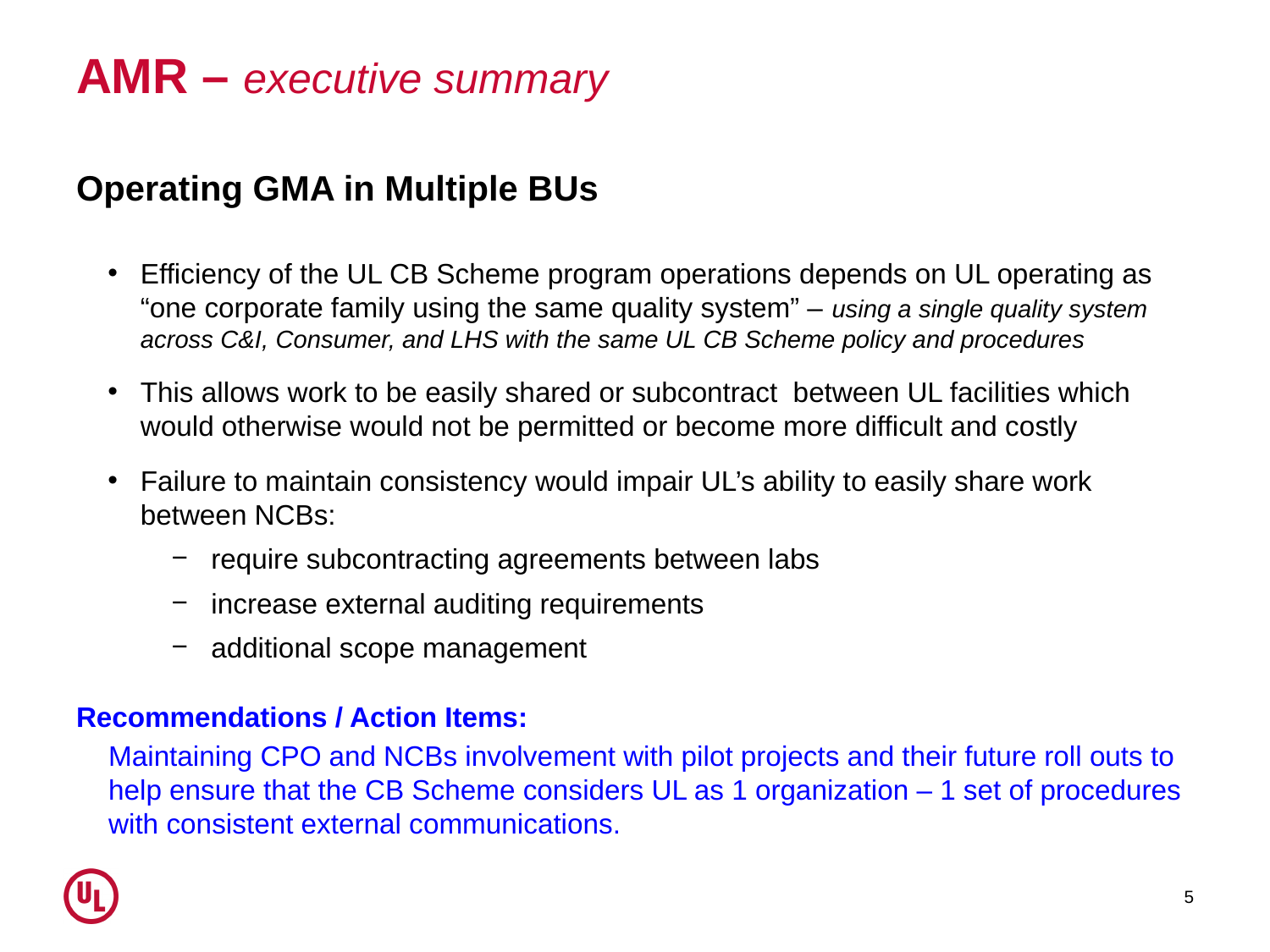

# AMR – executive summary
Operating GMA in Multiple BUs

Efficiency of the UL CB Scheme program operations depends on UL operating as “one corporate family using the same quality system” – using a single quality system across C&I, Consumer, and LHS with the same UL CB Scheme policy and procedures
This allows work to be easily shared or subcontract  between UL facilities which would otherwise would not be permitted or become more difficult and costly
Failure to maintain consistency would impair UL’s ability to easily share work between NCBs:
require subcontracting agreements between labs
increase external auditing requirements
additional scope management

Recommendations / Action Items:
Maintaining CPO and NCBs involvement with pilot projects and their future roll outs to help ensure that the CB Scheme considers UL as 1 organization – 1 set of procedures with consistent external communications.
5